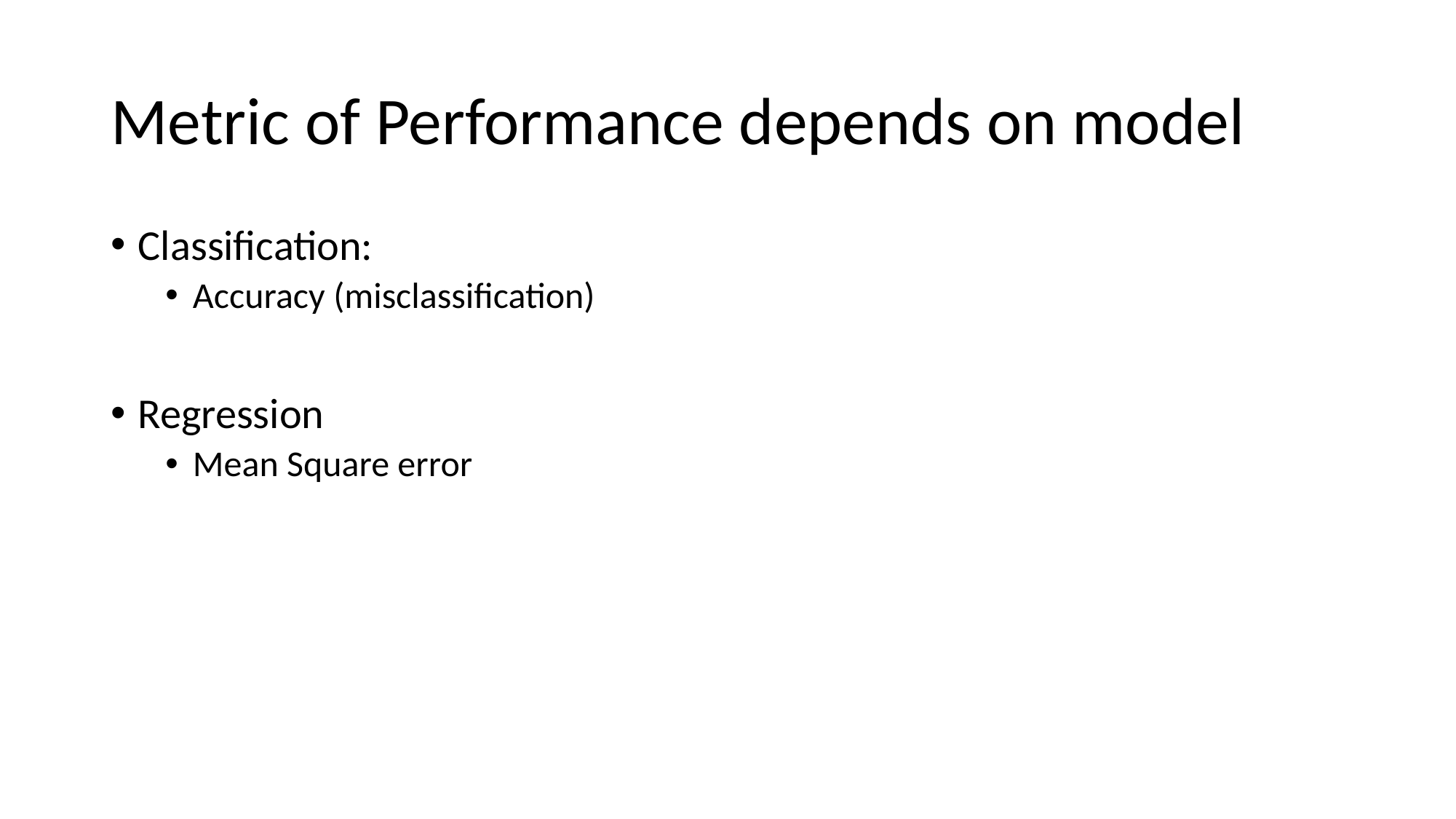

# Metric of Performance depends on model
Classification:
Accuracy (misclassification)

Regression
Mean Square error